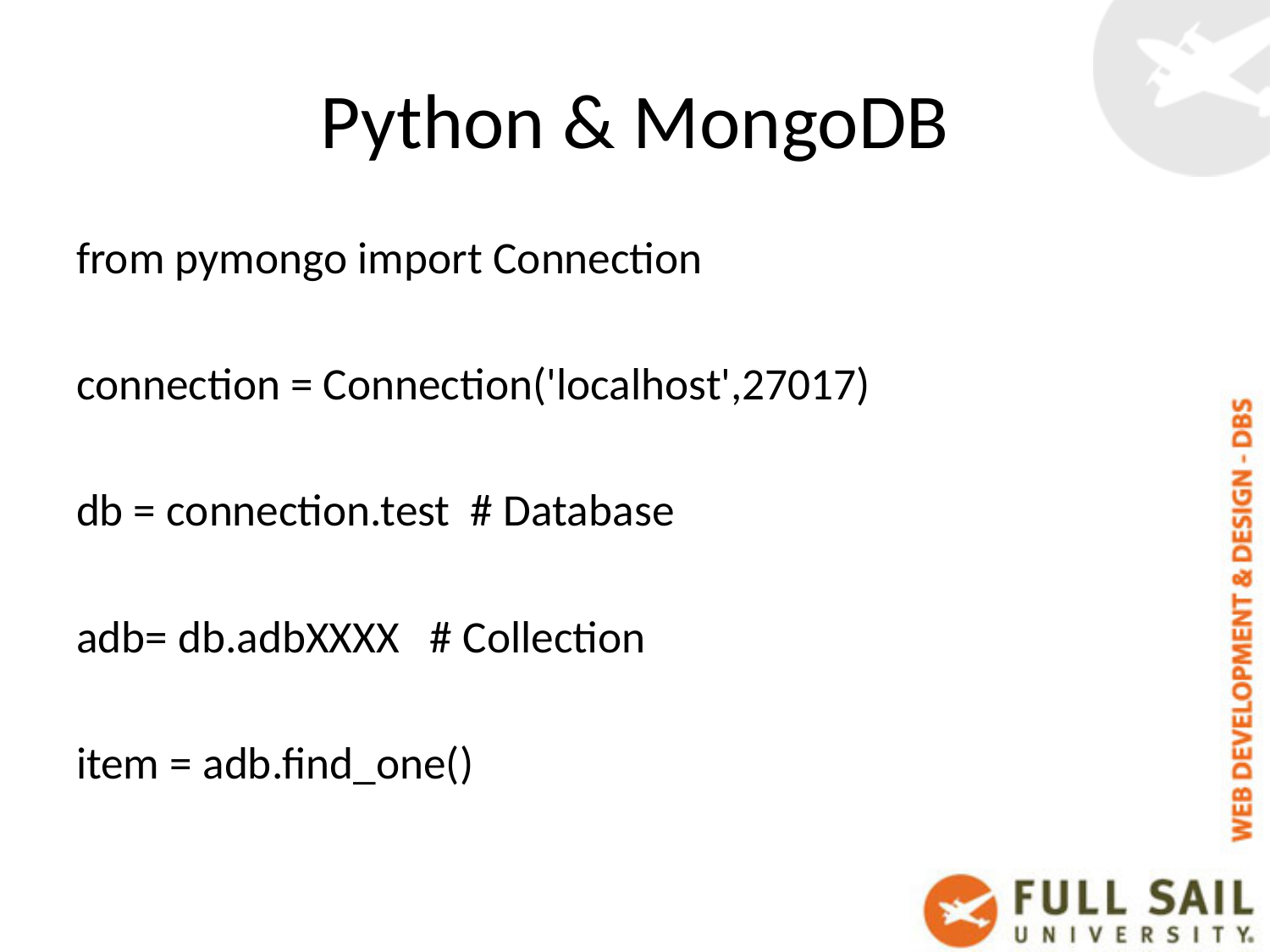

# Python & MongoDB
from pymongo import Connection

connection = Connection('localhost',27017)

db = connection.test  # Database

adb= db.adbXXXX   # Collection

item = adb.find_one()